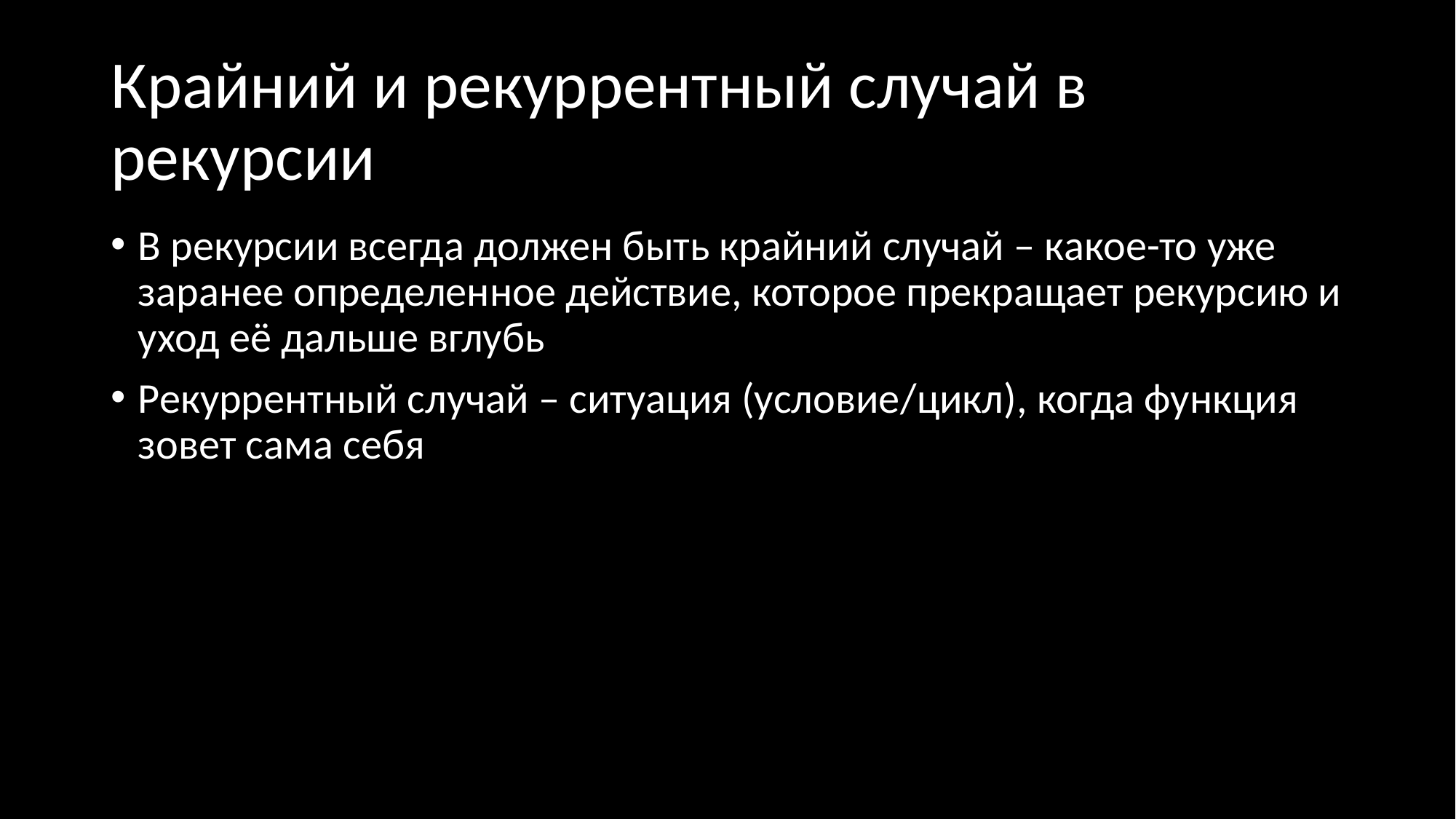

# Крайний и рекуррентный случай в рекурсии
В рекурсии всегда должен быть крайний случай – какое-то уже заранее определенное действие, которое прекращает рекурсию и уход её дальше вглубь
Рекуррентный случай – ситуация (условие/цикл), когда функция зовет сама себя